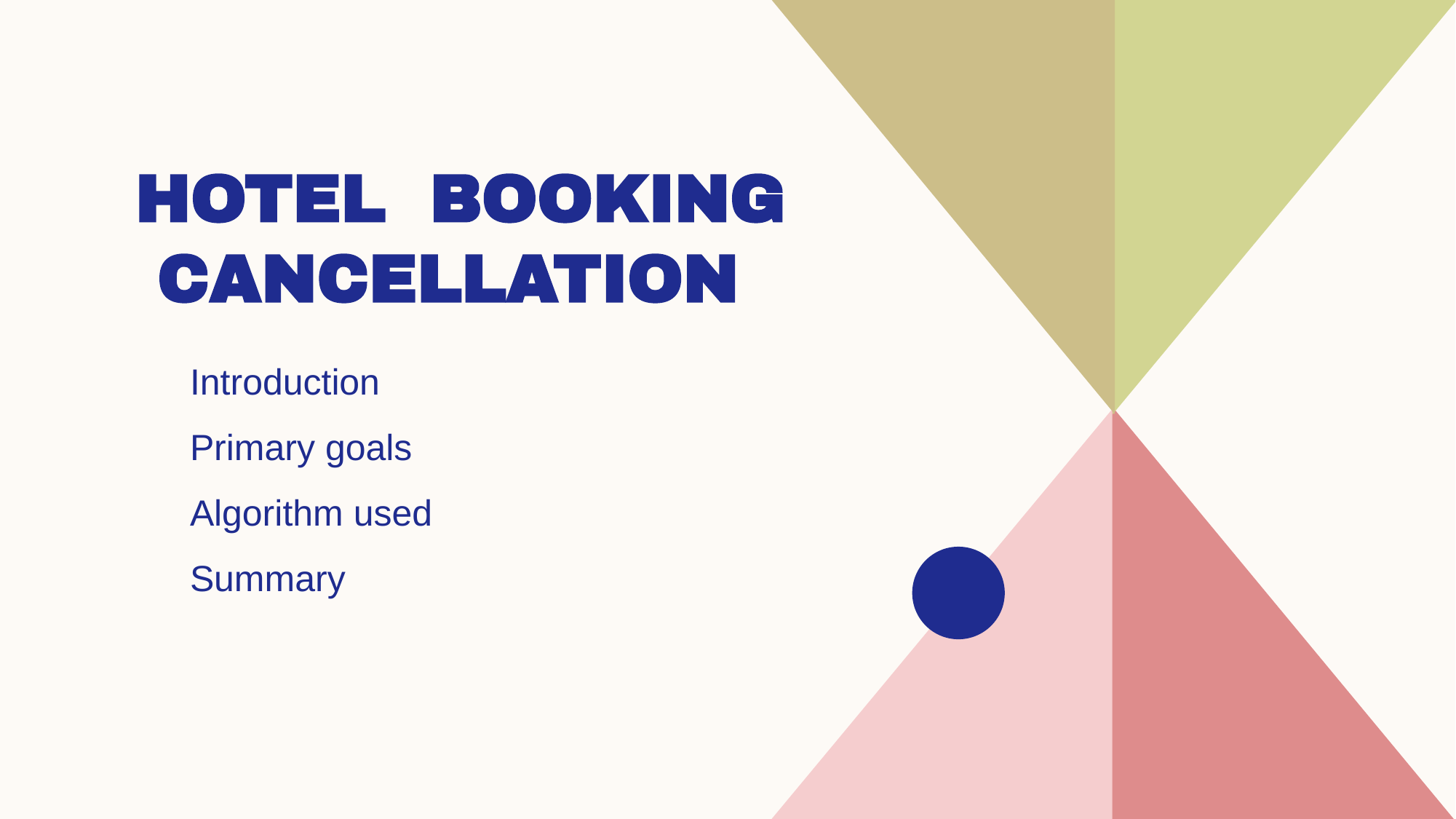

# hotel  booking  cancellation
Introduction​
Primary goals
Algorithm used
​Summary​